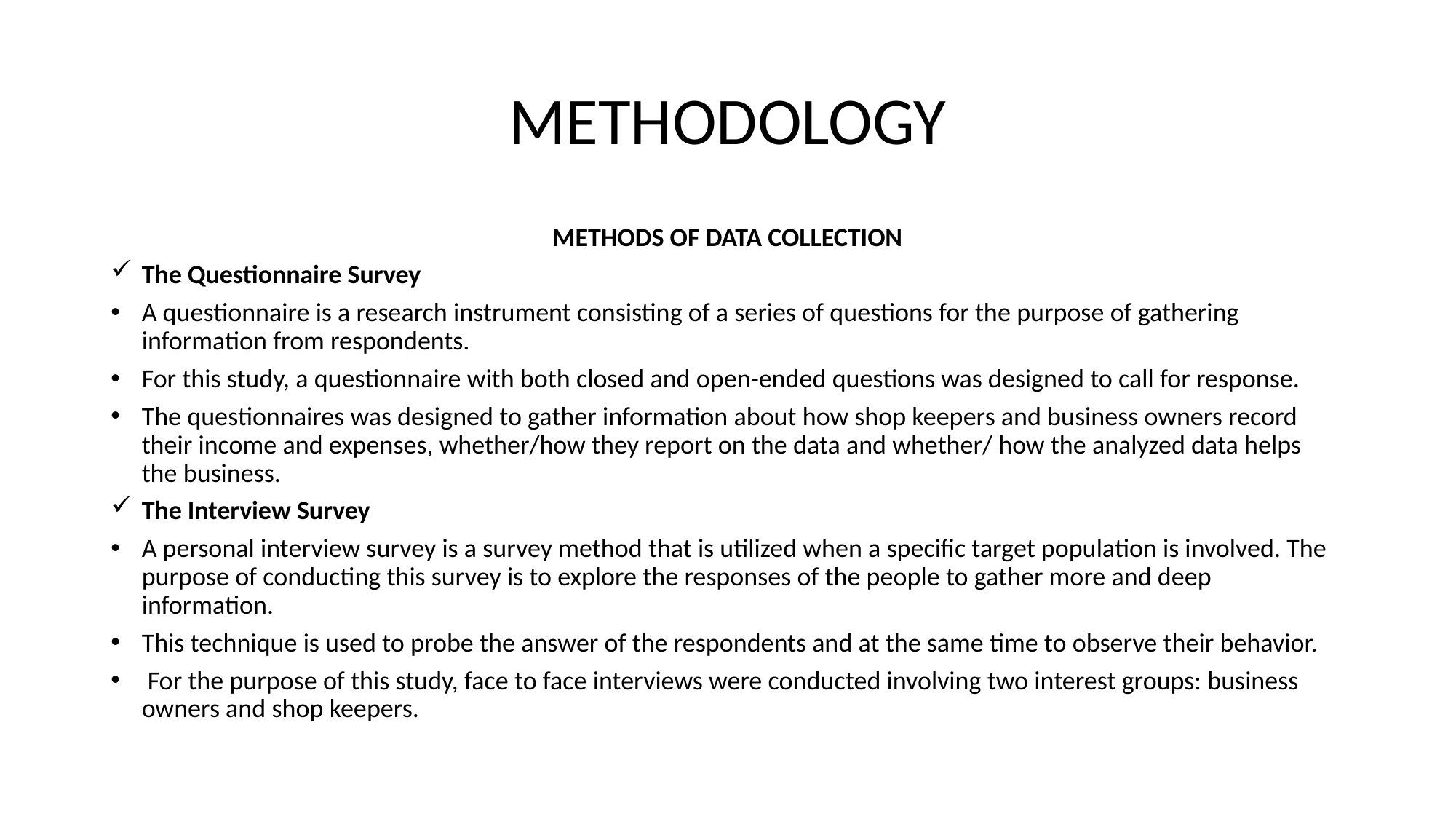

# METHODOLOGY
METHODS OF DATA COLLECTION
The Questionnaire Survey
A questionnaire is a research instrument consisting of a series of questions for the purpose of gathering information from respondents.
For this study, a questionnaire with both closed and open-ended questions was designed to call for response.
The questionnaires was designed to gather information about how shop keepers and business owners record their income and expenses, whether/how they report on the data and whether/ how the analyzed data helps the business.
The Interview Survey
A personal interview survey is a survey method that is utilized when a specific target population is involved. The purpose of conducting this survey is to explore the responses of the people to gather more and deep information.
This technique is used to probe the answer of the respondents and at the same time to observe their behavior.
 For the purpose of this study, face to face interviews were conducted involving two interest groups: business owners and shop keepers.